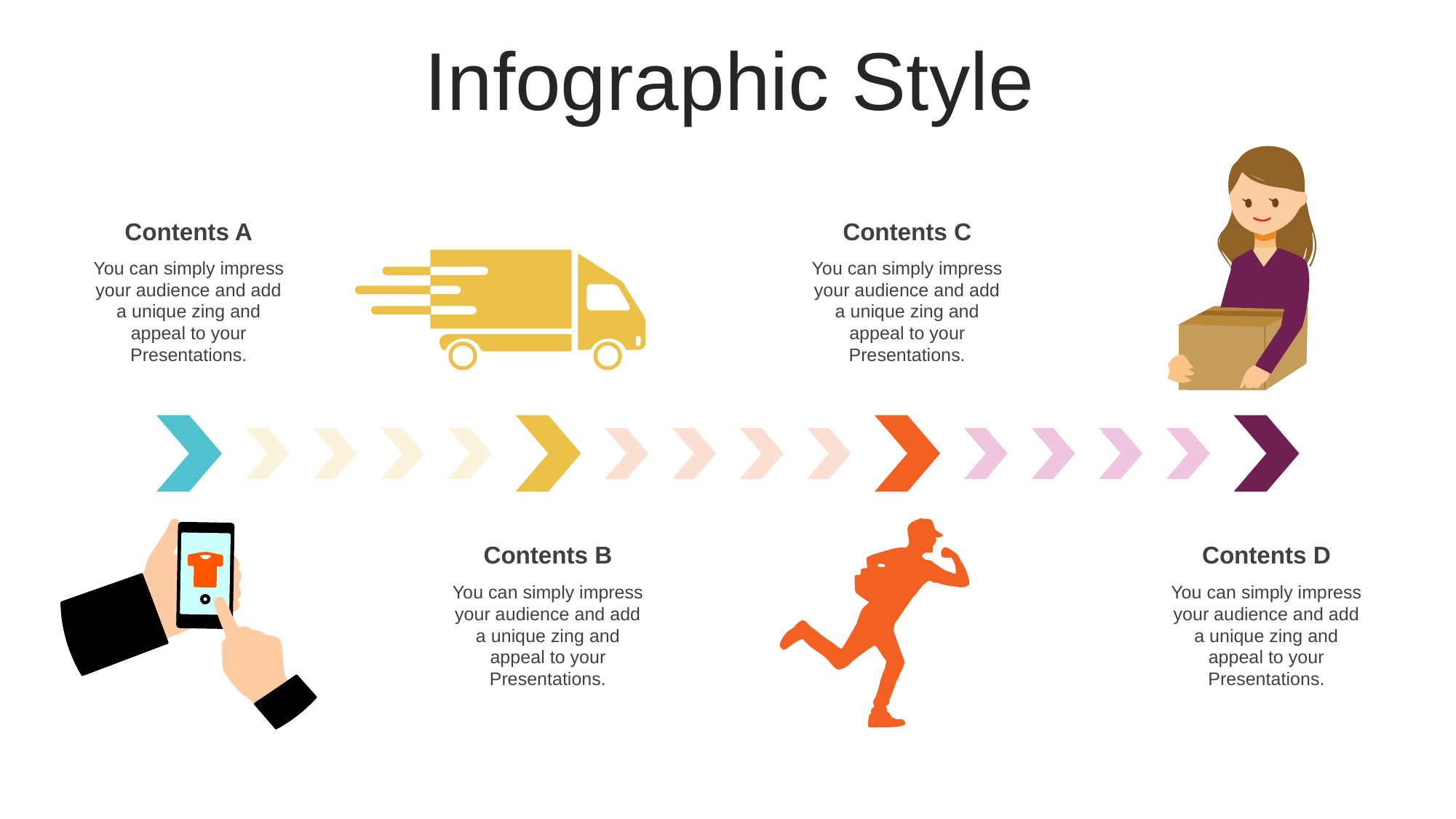

Infographic Style

Contents A
You can simply impress your audience and add a unique zing and appeal to your Presentations.
Contents C
You can simply impress your audience and add a unique zing and appeal to your Presentations.

Contents B
You can simply impress your audience and add a unique zing and appeal to your Presentations.
Contents D
You can simply impress your audience and add a unique zing and appeal to your Presentations.